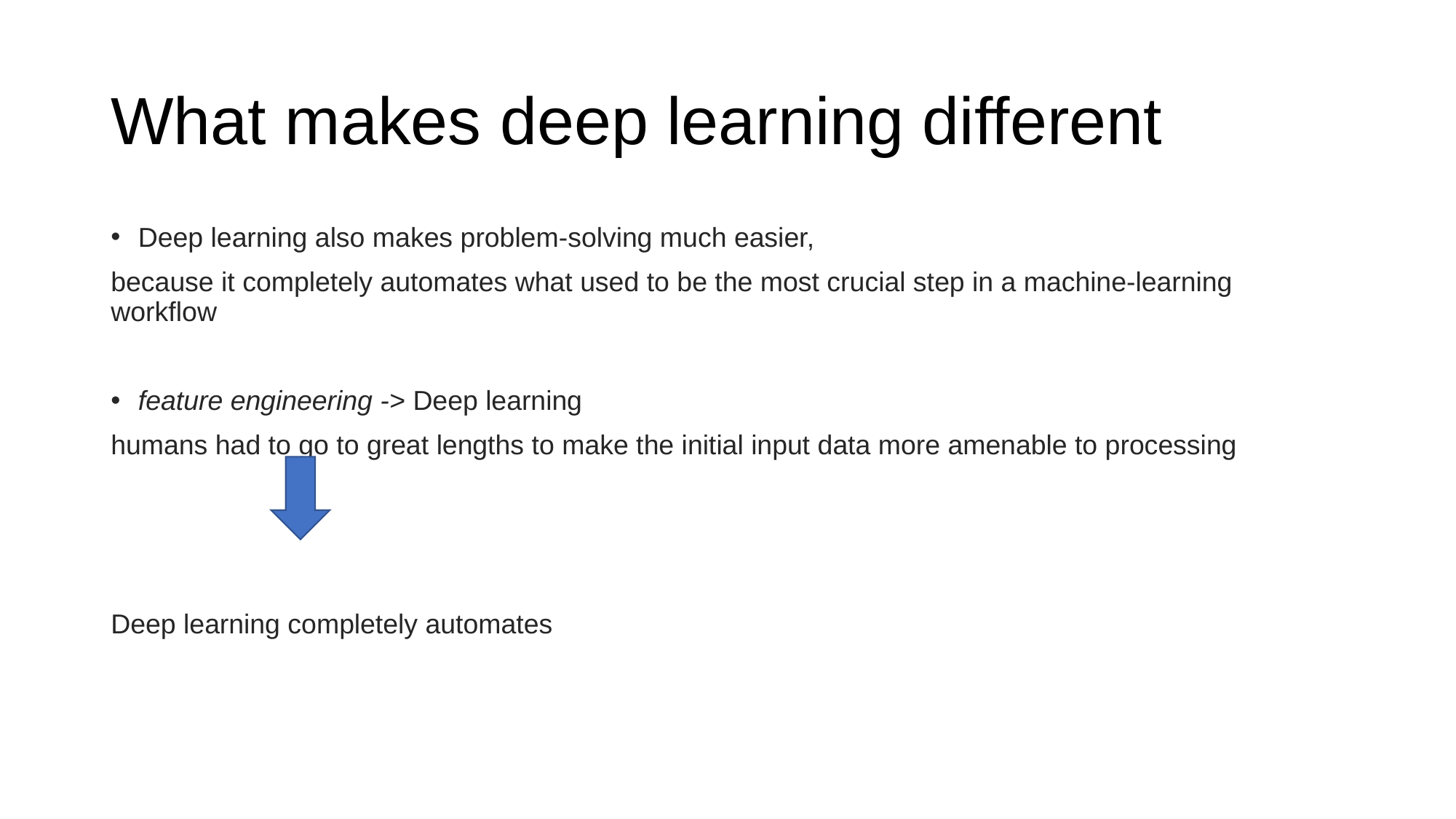

# What makes deep learning different
Deep learning also makes problem-solving much easier,
because it completely automates what used to be the most crucial step in a machine-learning workflow

feature engineering -> Deep learning
humans had to go to great lengths to make the initial input data more amenable to processing

Deep learning completely automates